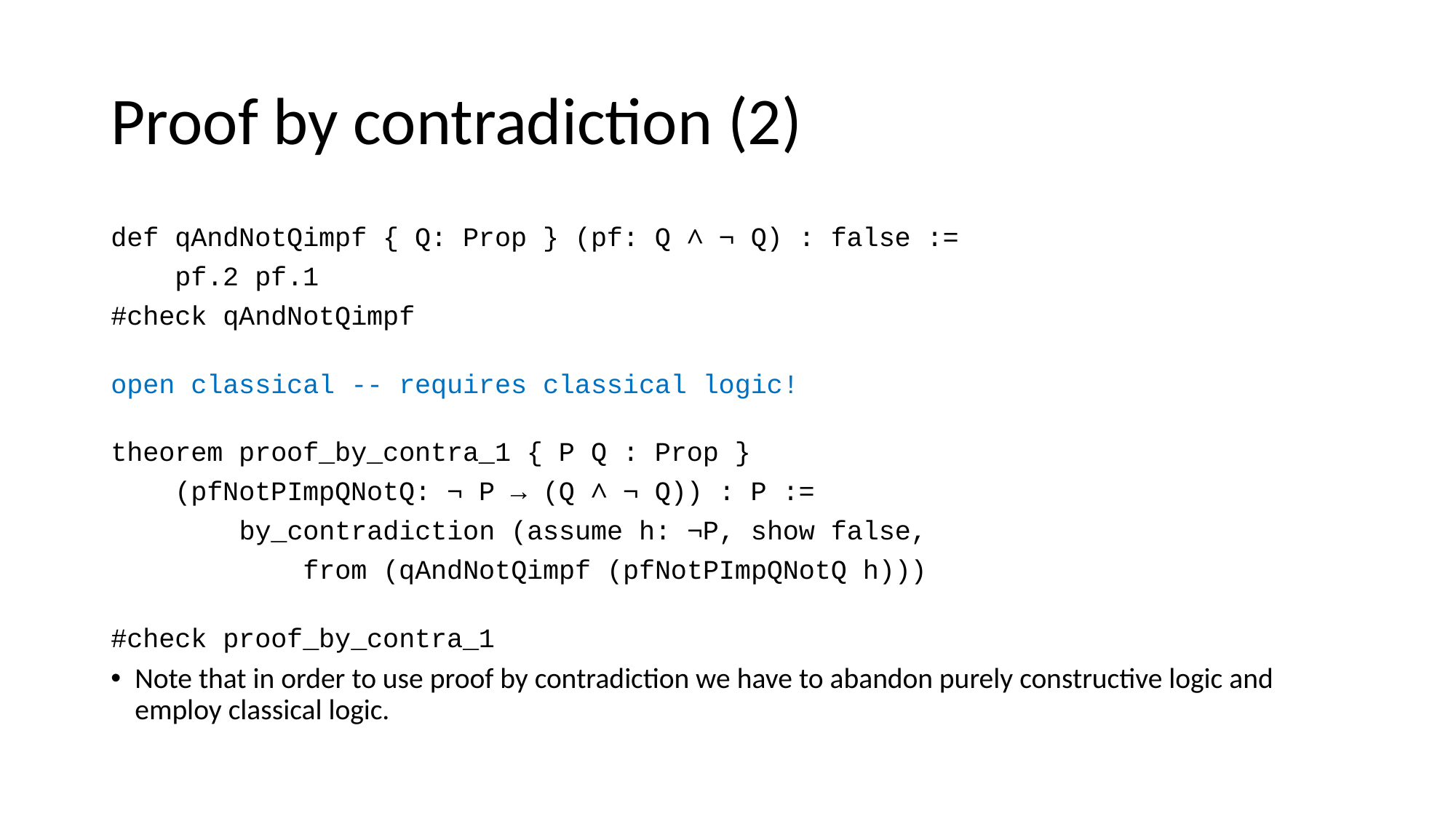

# Proof by contradiction (2)
def qAndNotQimpf { Q: Prop } (pf: Q ∧ ¬ Q) : false :=
    pf.2 pf.1
#check qAndNotQimpf
open classical -- requires classical logic!
theorem proof_by_contra_1 { P Q : Prop }
    (pfNotPImpQNotQ: ¬ P → (Q ∧ ¬ Q)) : P :=
        by_contradiction (assume h: ¬P, show false,
            from (qAndNotQimpf (pfNotPImpQNotQ h)))
#check proof_by_contra_1
Note that in order to use proof by contradiction we have to abandon purely constructive logic and employ classical logic.